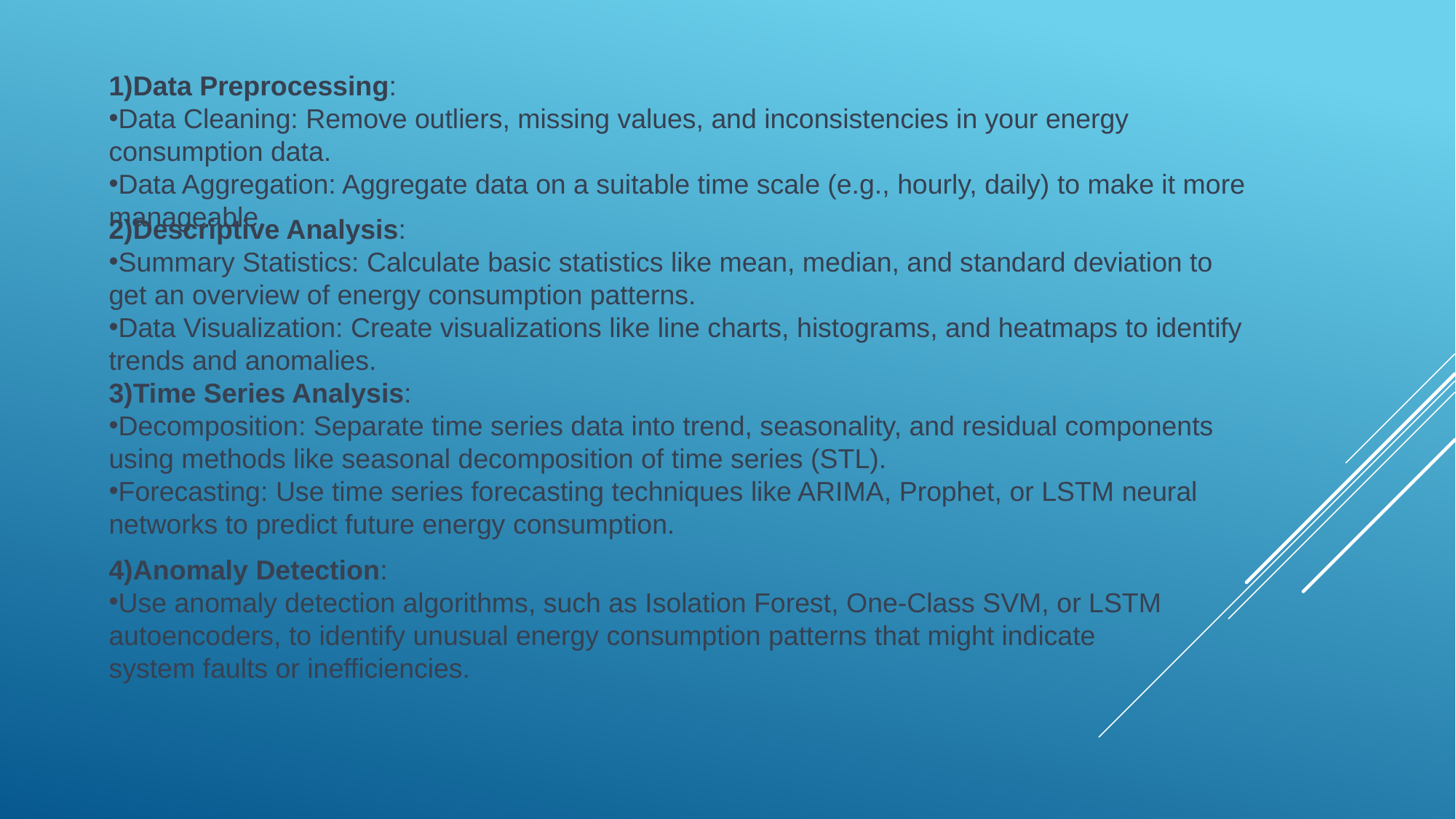

1)Data Preprocessing:
Data Cleaning: Remove outliers, missing values, and inconsistencies in your energy consumption data.
Data Aggregation: Aggregate data on a suitable time scale (e.g., hourly, daily) to make it more manageable.
2)Descriptive Analysis:
Summary Statistics: Calculate basic statistics like mean, median, and standard deviation to get an overview of energy consumption patterns.
Data Visualization: Create visualizations like line charts, histograms, and heatmaps to identify trends and anomalies.
3)Time Series Analysis:
Decomposition: Separate time series data into trend, seasonality, and residual components using methods like seasonal decomposition of time series (STL).
Forecasting: Use time series forecasting techniques like ARIMA, Prophet, or LSTM neural networks to predict future energy consumption.
4)Anomaly Detection:
Use anomaly detection algorithms, such as Isolation Forest, One-Class SVM, or LSTM autoencoders, to identify unusual energy consumption patterns that might indicate system faults or inefficiencies.